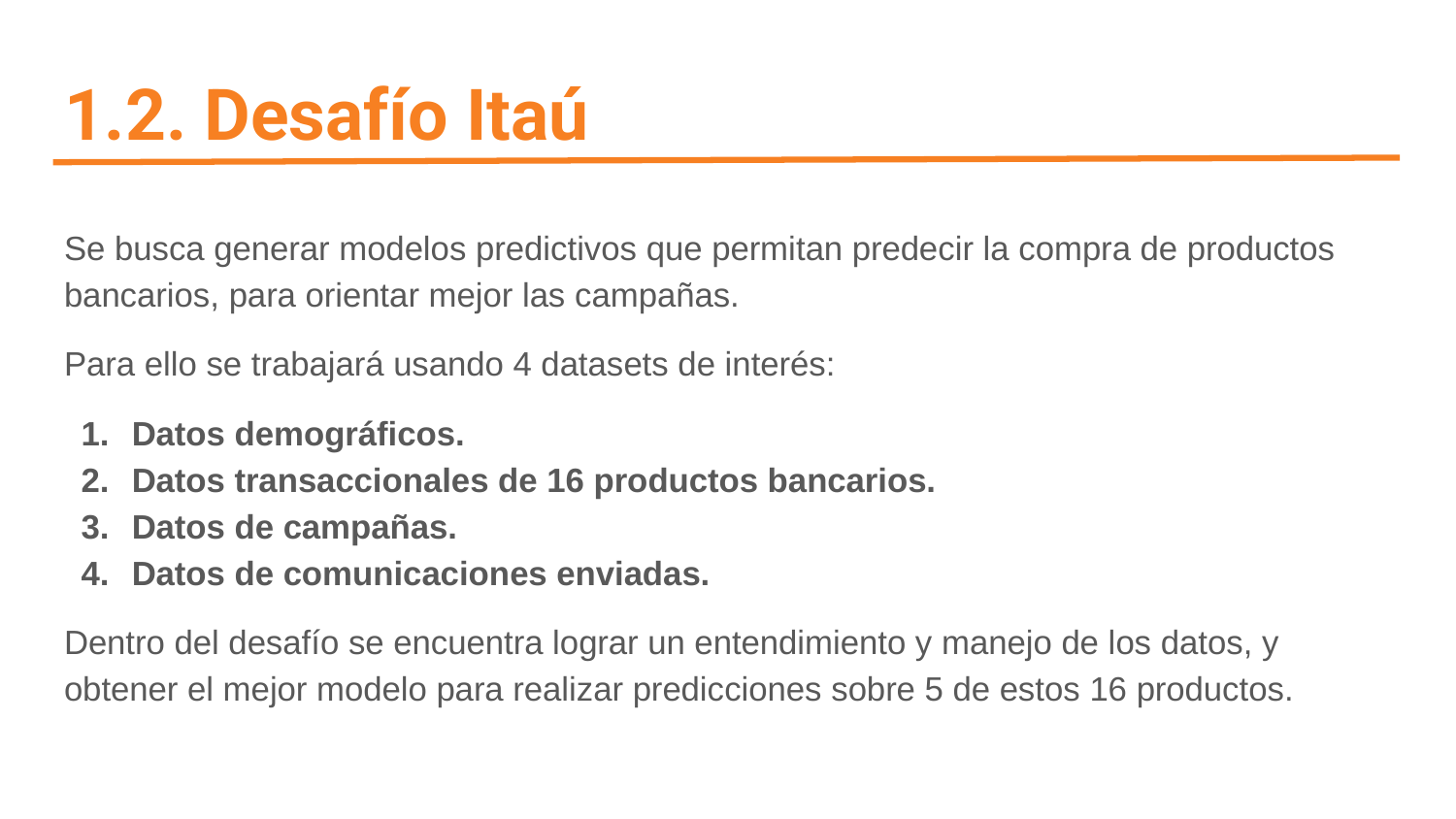

# 1.2. Desafío Itaú
Se busca generar modelos predictivos que permitan predecir la compra de productos bancarios, para orientar mejor las campañas.
Para ello se trabajará usando 4 datasets de interés:
Datos demográficos.
Datos transaccionales de 16 productos bancarios.
Datos de campañas.
Datos de comunicaciones enviadas.
Dentro del desafío se encuentra lograr un entendimiento y manejo de los datos, y obtener el mejor modelo para realizar predicciones sobre 5 de estos 16 productos.